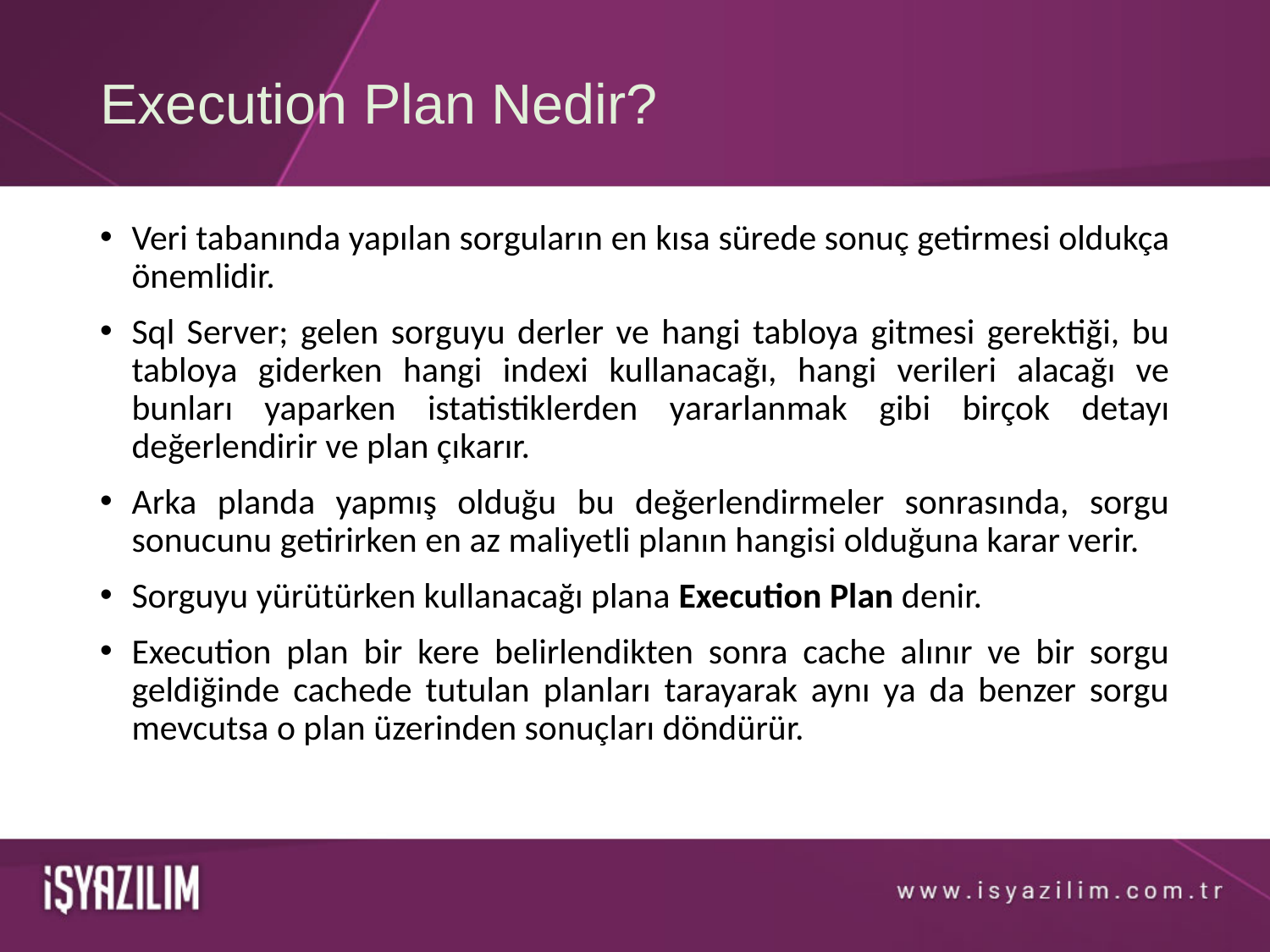

# Execution Plan Nedir?
Veri tabanında yapılan sorguların en kısa sürede sonuç getirmesi oldukça önemlidir.
Sql Server; gelen sorguyu derler ve hangi tabloya gitmesi gerektiği, bu tabloya giderken hangi indexi kullanacağı, hangi verileri alacağı ve bunları yaparken istatistiklerden yararlanmak gibi birçok detayı değerlendirir ve plan çıkarır.
Arka planda yapmış olduğu bu değerlendirmeler sonrasında, sorgu sonucunu getirirken en az maliyetli planın hangisi olduğuna karar verir.
Sorguyu yürütürken kullanacağı plana Execution Plan denir.
Execution plan bir kere belirlendikten sonra cache alınır ve bir sorgu geldiğinde cachede tutulan planları tarayarak aynı ya da benzer sorgu mevcutsa o plan üzerinden sonuçları döndürür.